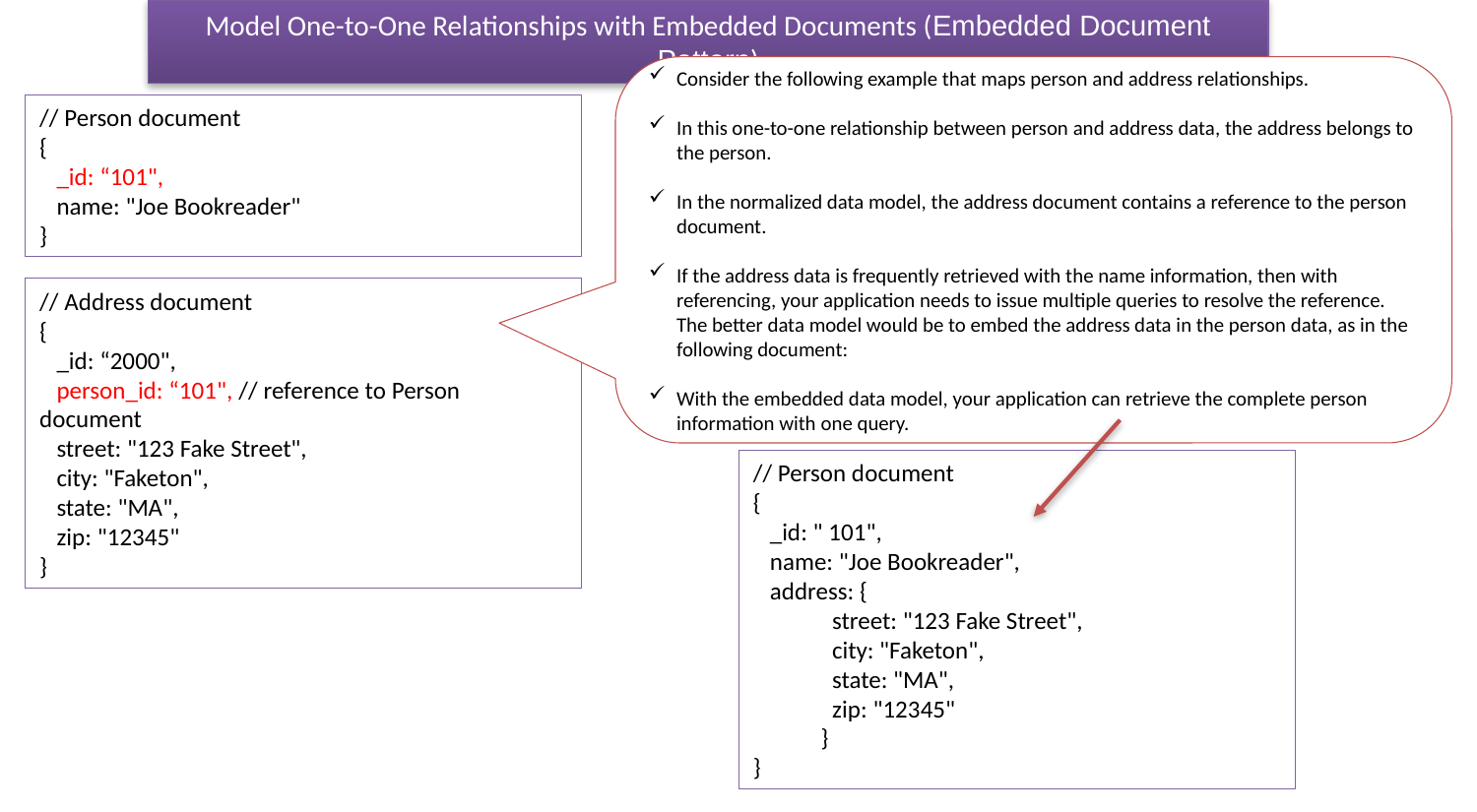

Model One-to-One Relationships with Embedded Documents (Embedded Document Pattern)

Consider the following example that maps person and address relationships.

In this one-to-one relationship between person and address data, the address belongs to the person.

In the normalized data model, the address document contains a reference to the person document.

If the address data is frequently retrieved with the name information, then with referencing, your application needs to issue multiple queries to resolve the reference. The better data model would be to embed the address data in the person data, as in the following document:

With the embedded data model, your application can retrieve the complete person information with one query.

// Person document
{
   _id: “101",
   name: "Joe Bookreader"
}
// Address document
{
   _id: “2000",
   person_id: “101", // reference to Person document
   street: "123 Fake Street",
   city: "Faketon",
   state: "MA",
   zip: "12345"
}
// Person document
{
   _id: " 101",
   name: "Joe Bookreader",
   address: {
              street: "123 Fake Street",
              city: "Faketon",
              state: "MA",
              zip: "12345"
            }
}